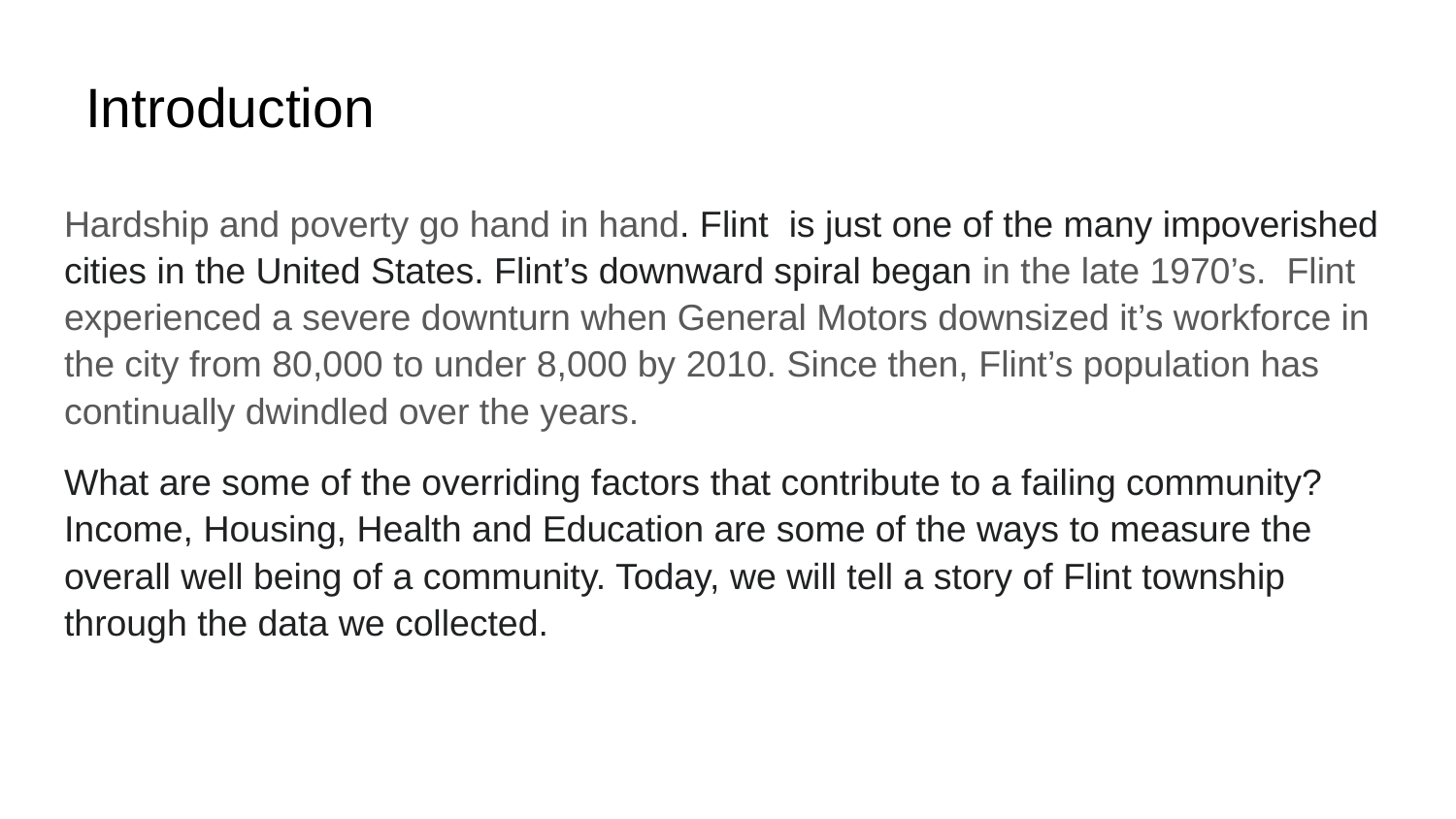

# Introduction
Hardship and poverty go hand in hand. Flint  is just one of the many impoverished cities in the United States. Flint’s downward spiral began in the late 1970’s.  Flint experienced a severe downturn when General Motors downsized it’s workforce in the city from 80,000 to under 8,000 by 2010. Since then, Flint’s population has continually dwindled over the years.
What are some of the overriding factors that contribute to a failing community? Income, Housing, Health and Education are some of the ways to measure the overall well being of a community. Today, we will tell a story of Flint township through the data we collected.